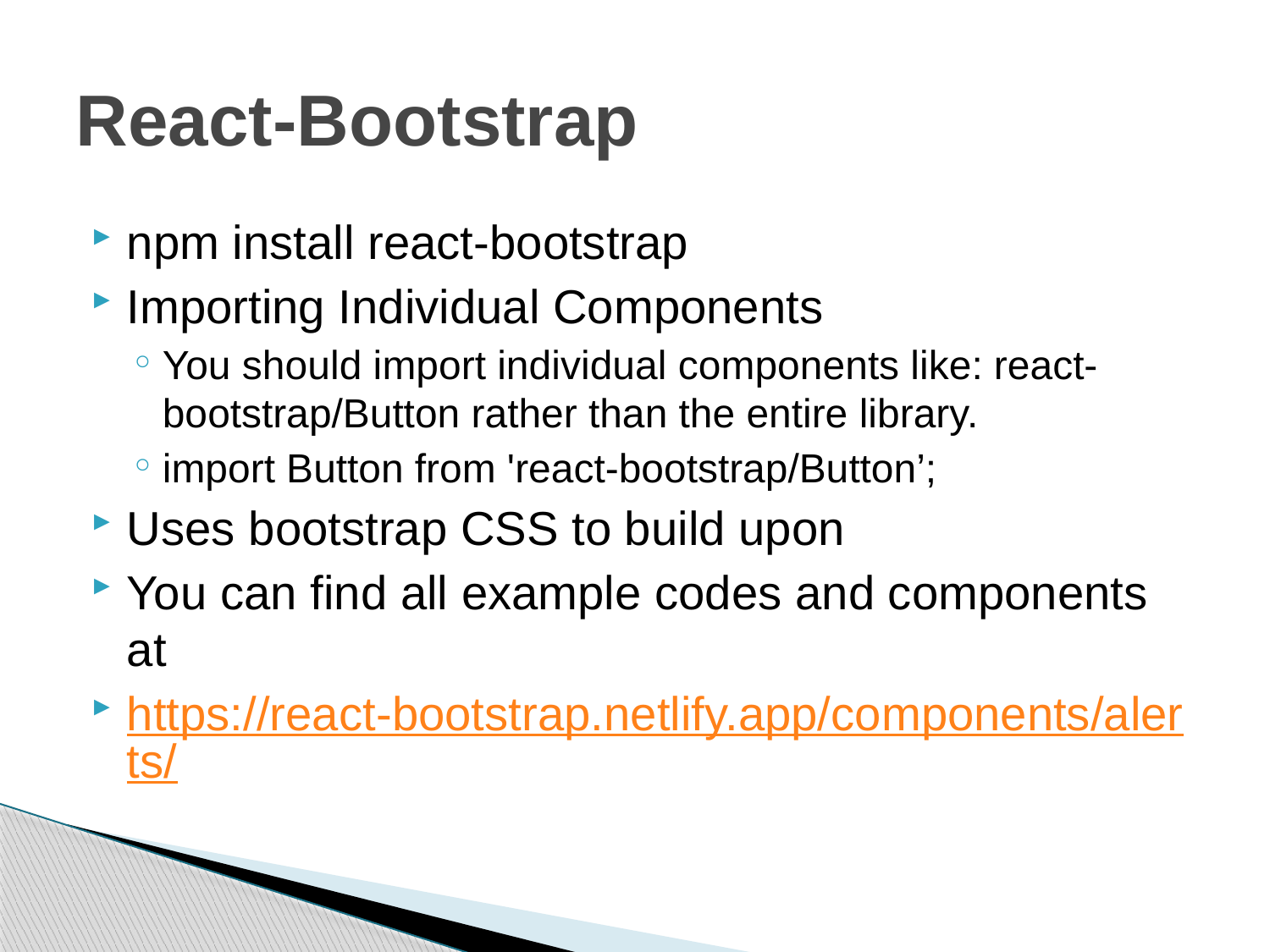

# React-Bootstrap
npm install react-bootstrap
Importing Individual Components
You should import individual components like: react-bootstrap/Button rather than the entire library.
import Button from 'react-bootstrap/Button’;
Uses bootstrap CSS to build upon
You can find all example codes and components at
https://react-bootstrap.netlify.app/components/alerts/